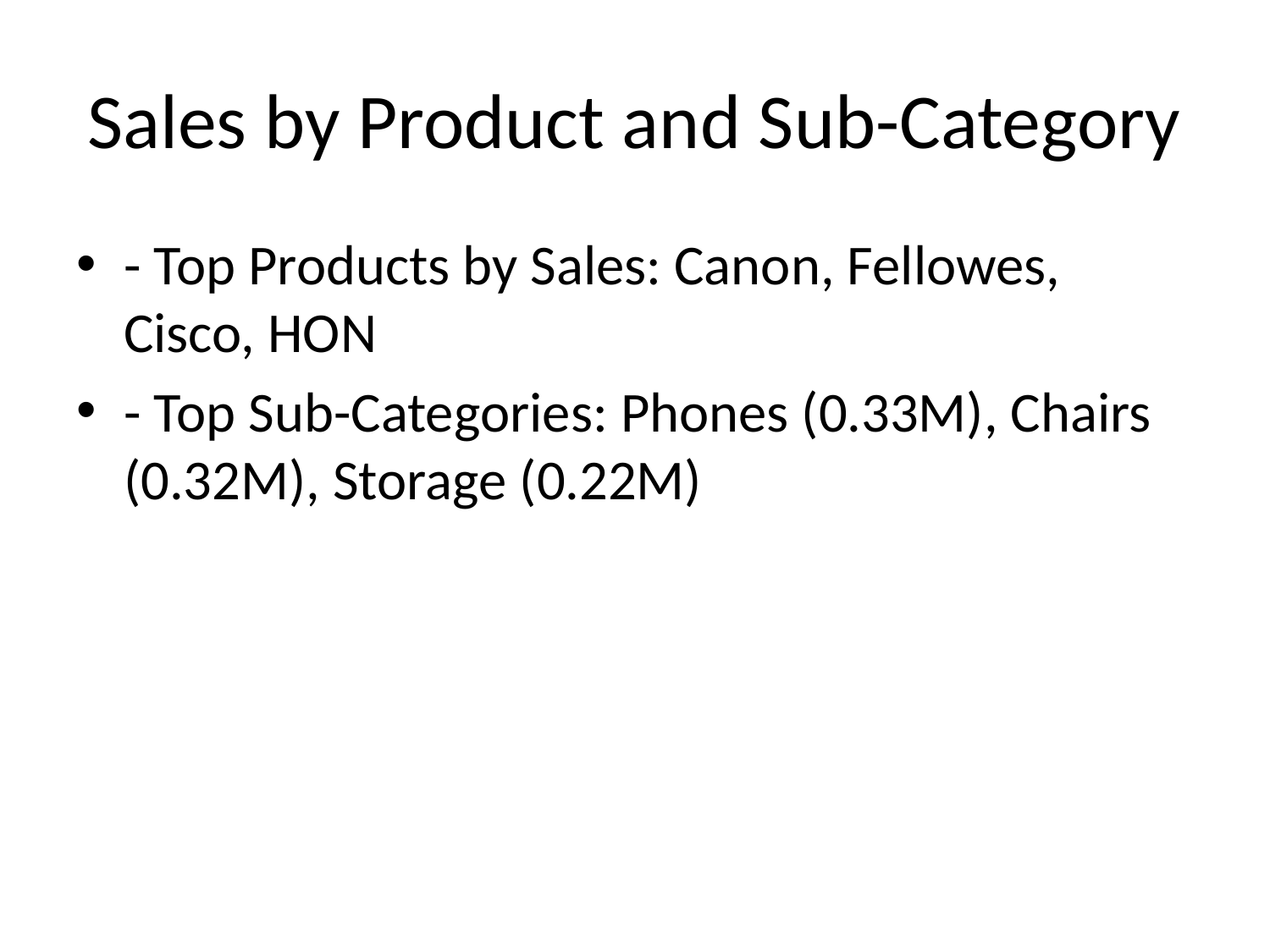

# Sales by Product and Sub-Category
- Top Products by Sales: Canon, Fellowes, Cisco, HON
- Top Sub-Categories: Phones (0.33M), Chairs (0.32M), Storage (0.22M)